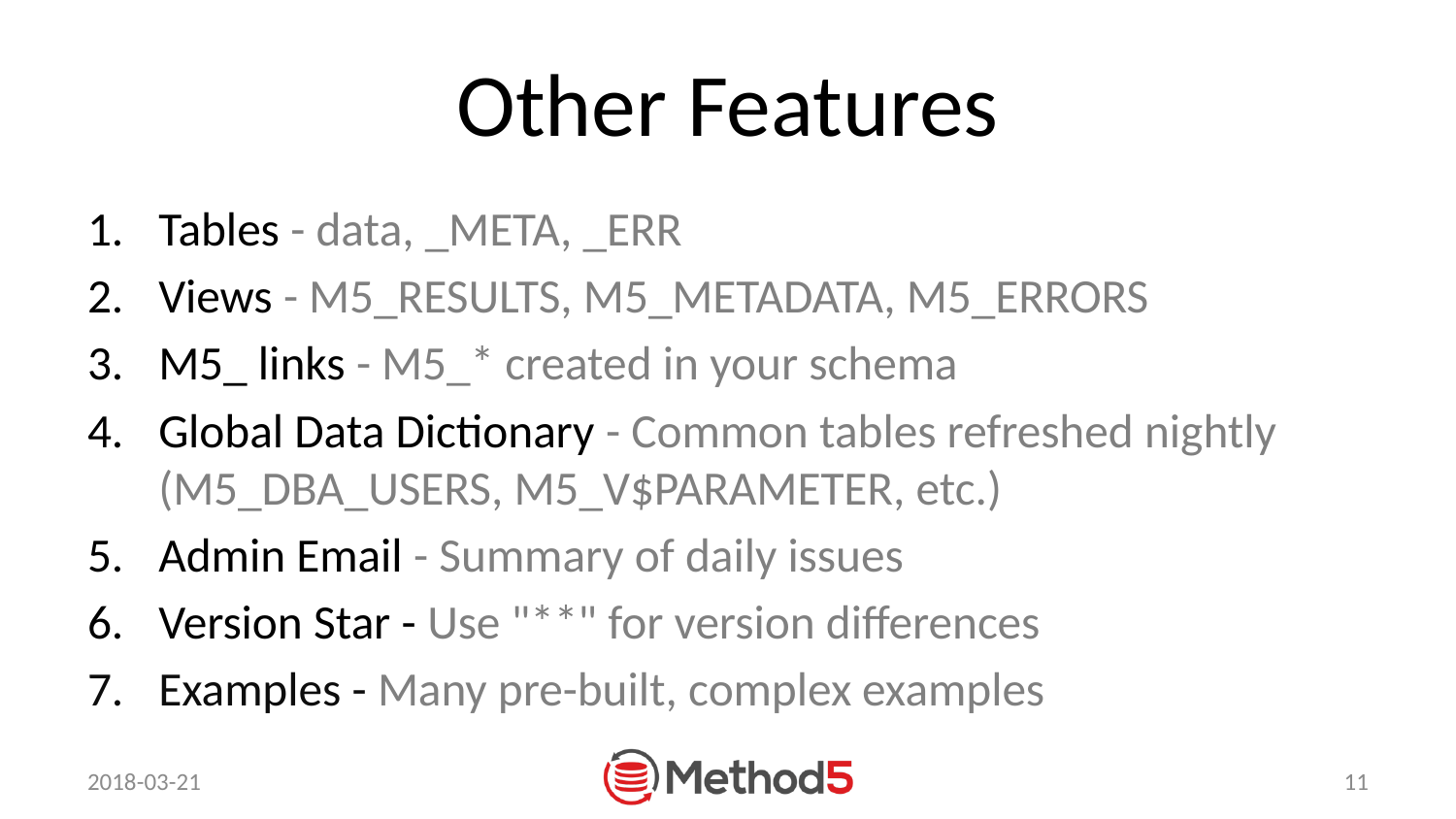

# Other Features
Tables - data, _META, _ERR
Views - M5_RESULTS, M5_METADATA, M5_ERRORS
M5_ links - M5_* created in your schema
Global Data Dictionary - Common tables refreshed nightly (M5_DBA_USERS, M5_V$PARAMETER, etc.)
Admin Email - Summary of daily issues
Version Star - Use "**" for version differences
Examples - Many pre-built, complex examples
2018-03-21
11